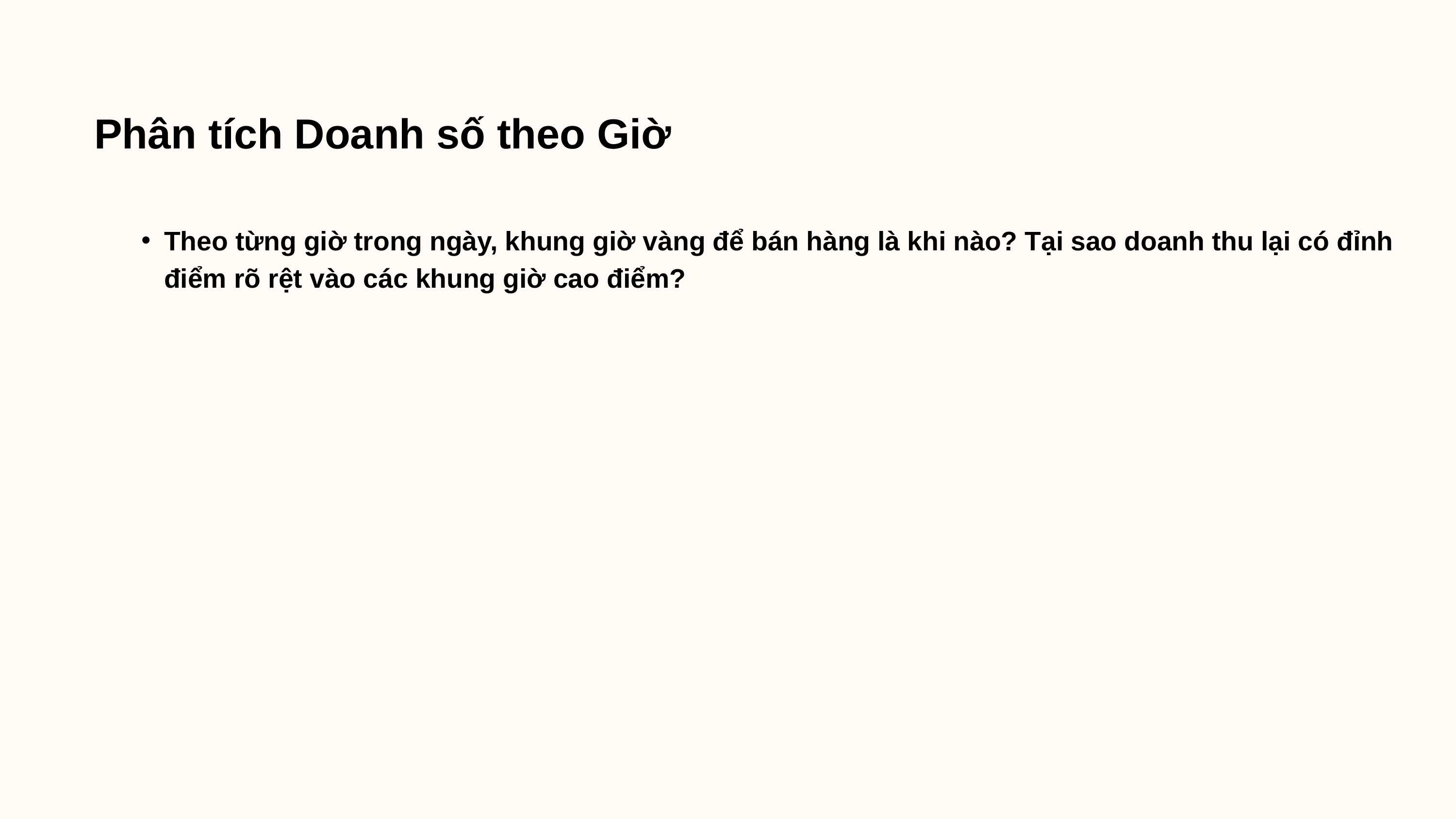

Phân tích Doanh số theo Giờ
Theo từng giờ trong ngày, khung giờ vàng để bán hàng là khi nào? Tại sao doanh thu lại có đỉnh điểm rõ rệt vào các khung giờ cao điểm?